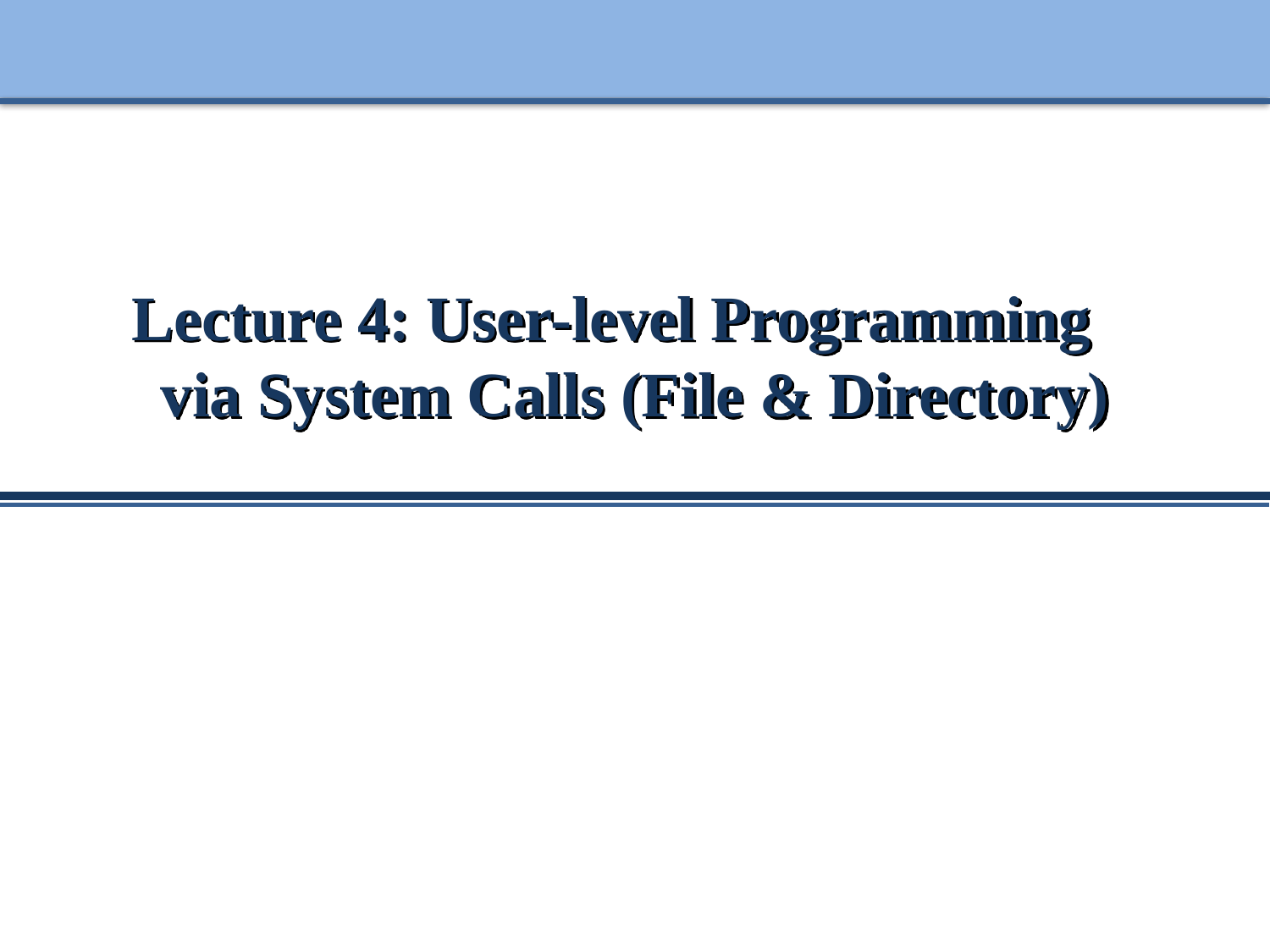

# Lecture 4: User-level Programming    via System Calls (File & Directory)